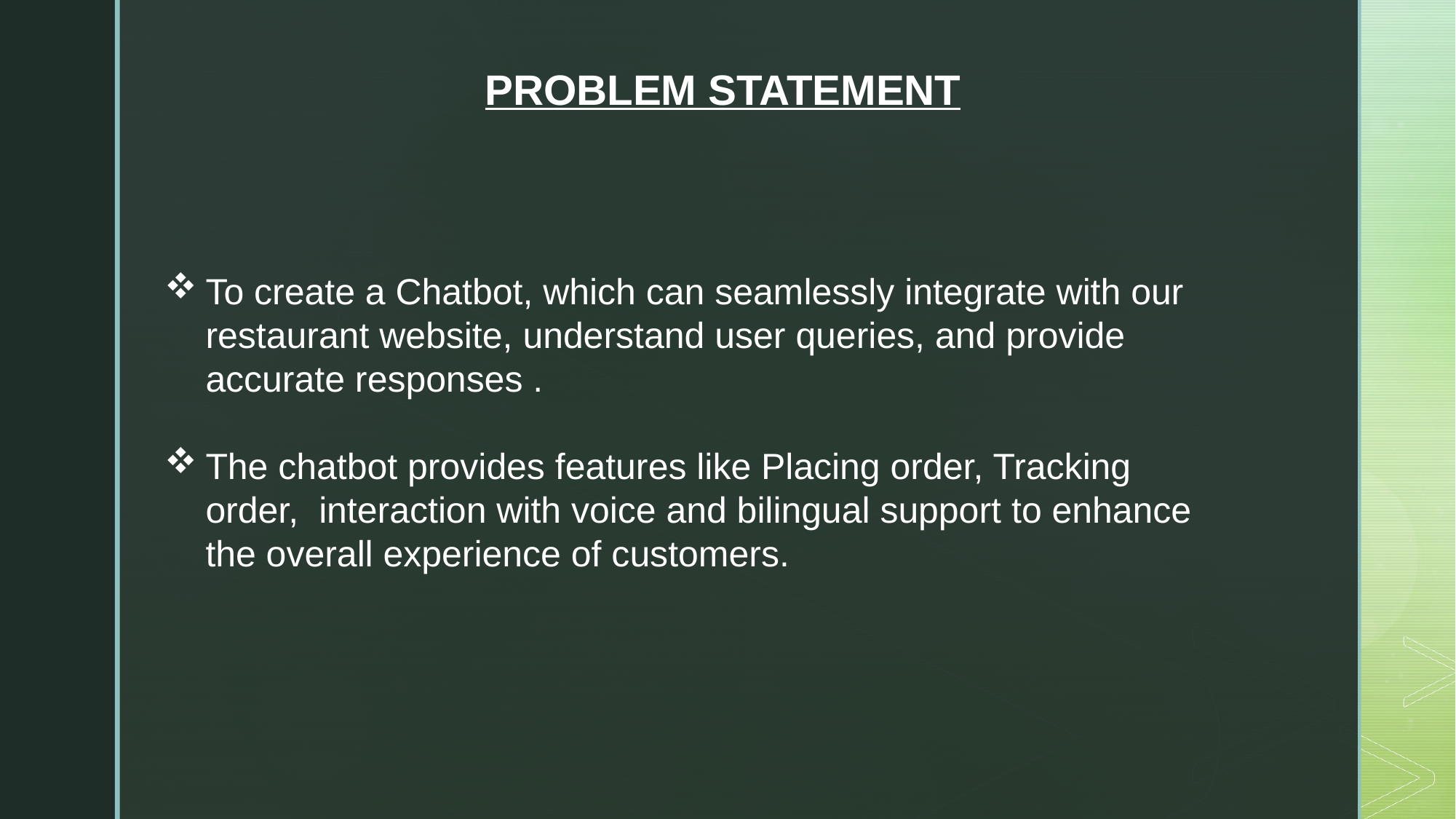

PROBLEM STATEMENT

To create a Chatbot, which can seamlessly integrate with our restaurant website, understand user queries, and provide accurate responses .

The chatbot provides features like Placing order, Tracking order,  interaction with voice and bilingual support to enhance the overall experience of customers.